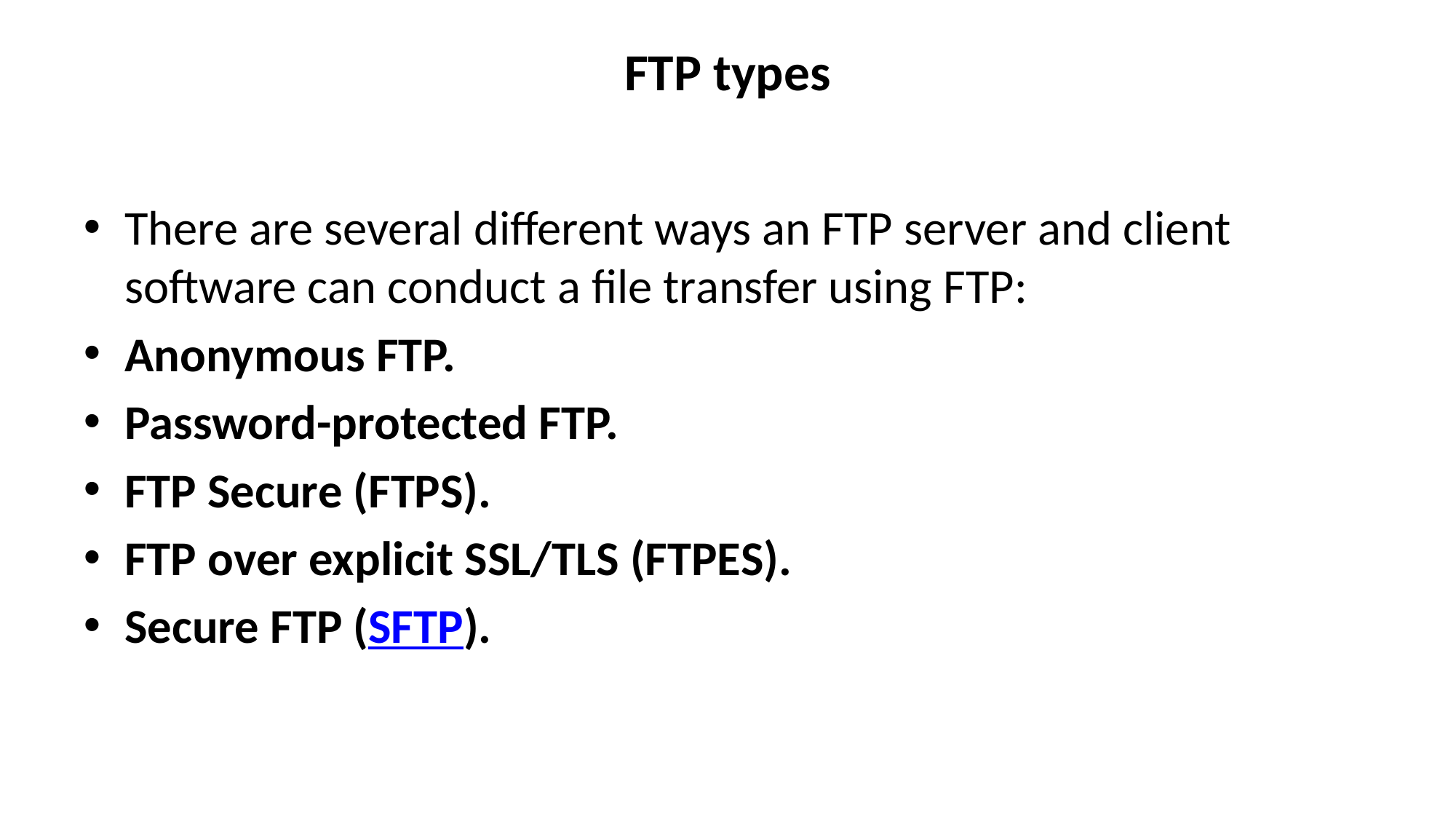

# FTP types
There are several different ways an FTP server and client software can conduct a file transfer using FTP:
Anonymous FTP.
Password-protected FTP.
FTP Secure (FTPS).
FTP over explicit SSL/TLS (FTPES).
Secure FTP (SFTP).